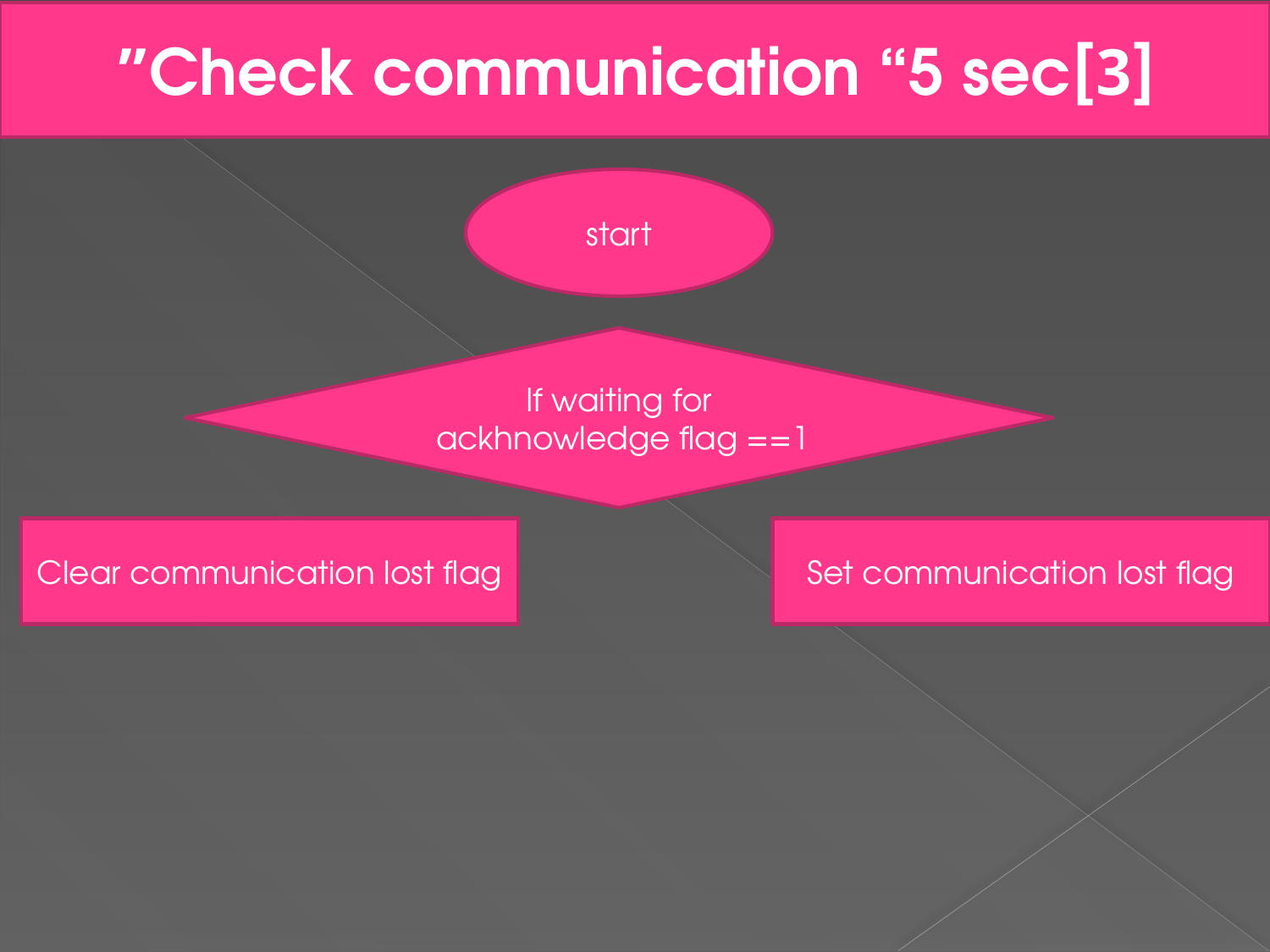

[3]Check communication “5 sec”
start
If waiting for ackhnowledge flag ==1
Clear communication lost flag
Set communication lost flag